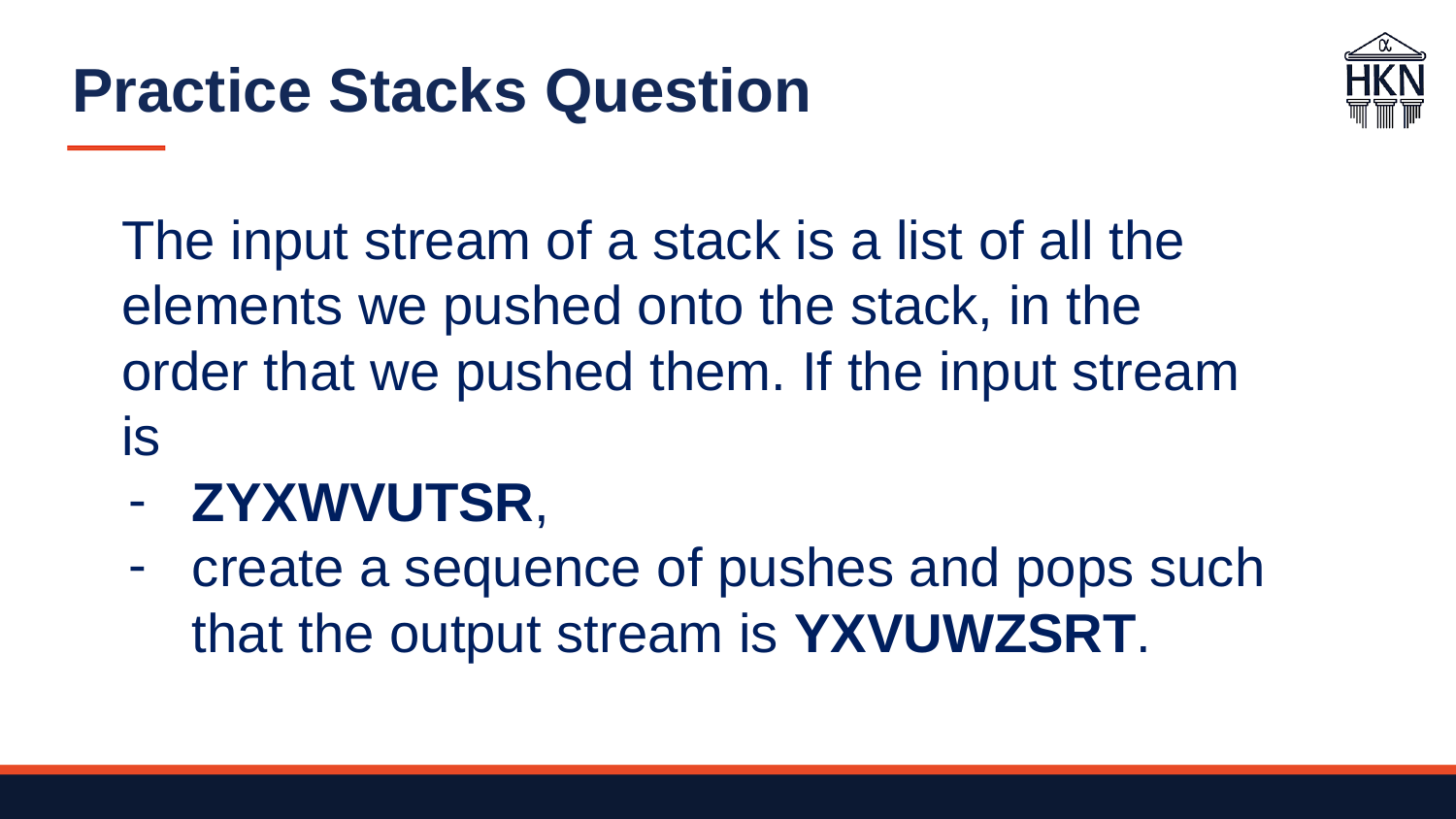

Practice Stacks Question
The input stream of a stack is a list of all the  elements we pushed onto the stack, in the order that we pushed them. If the input stream is
ZYXWVUTSR,
create a sequence of pushes and pops such that the output stream is YXVUWZSRT.